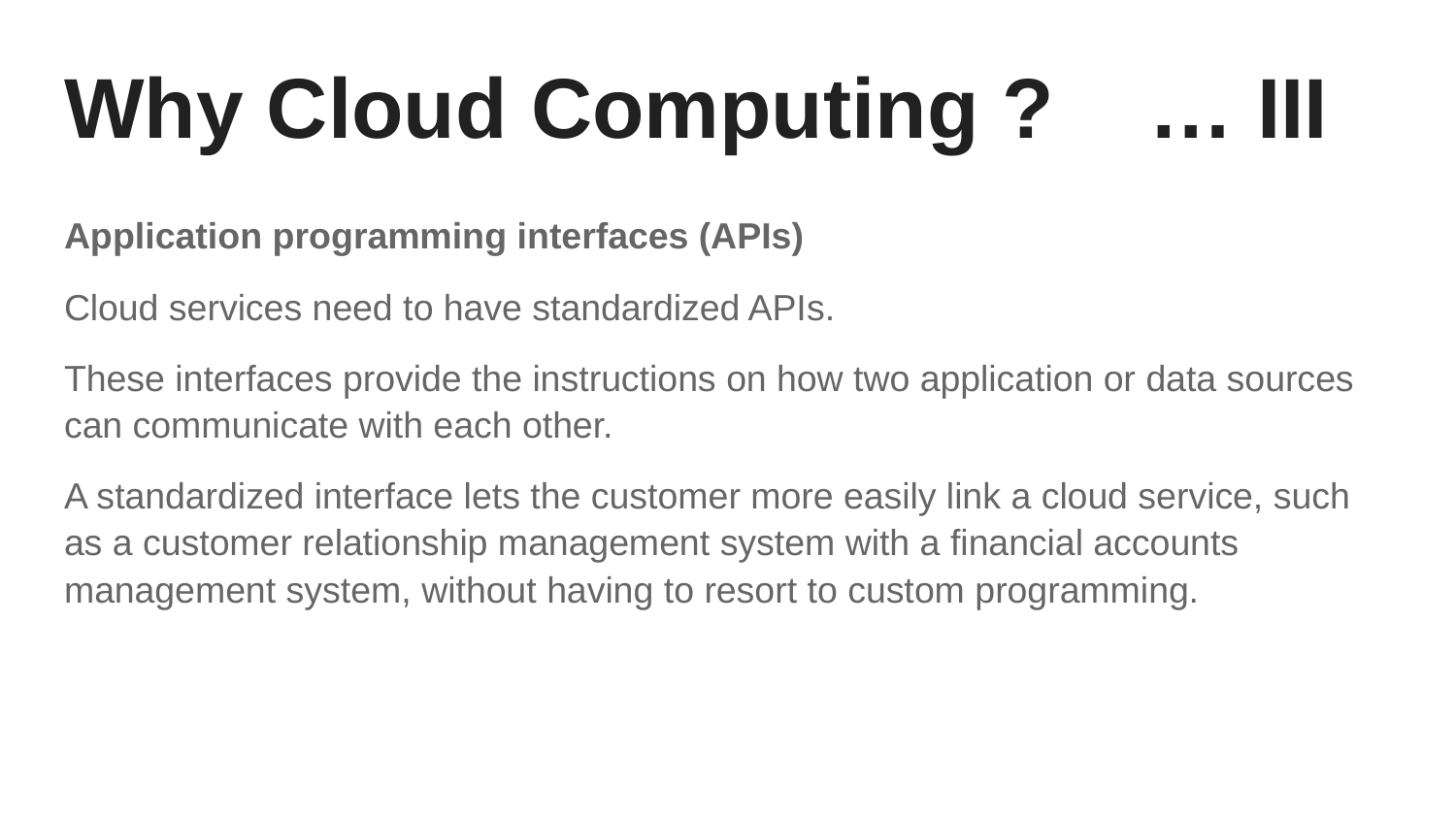

# Why Cloud Computing ?    … III
Application programming interfaces (APIs)
Cloud services need to have standardized APIs.
These interfaces provide the instructions on how two application or data sources can communicate with each other.
A standardized interface lets the customer more easily link a cloud service, such as a customer relationship management system with a financial accounts management system, without having to resort to custom programming.